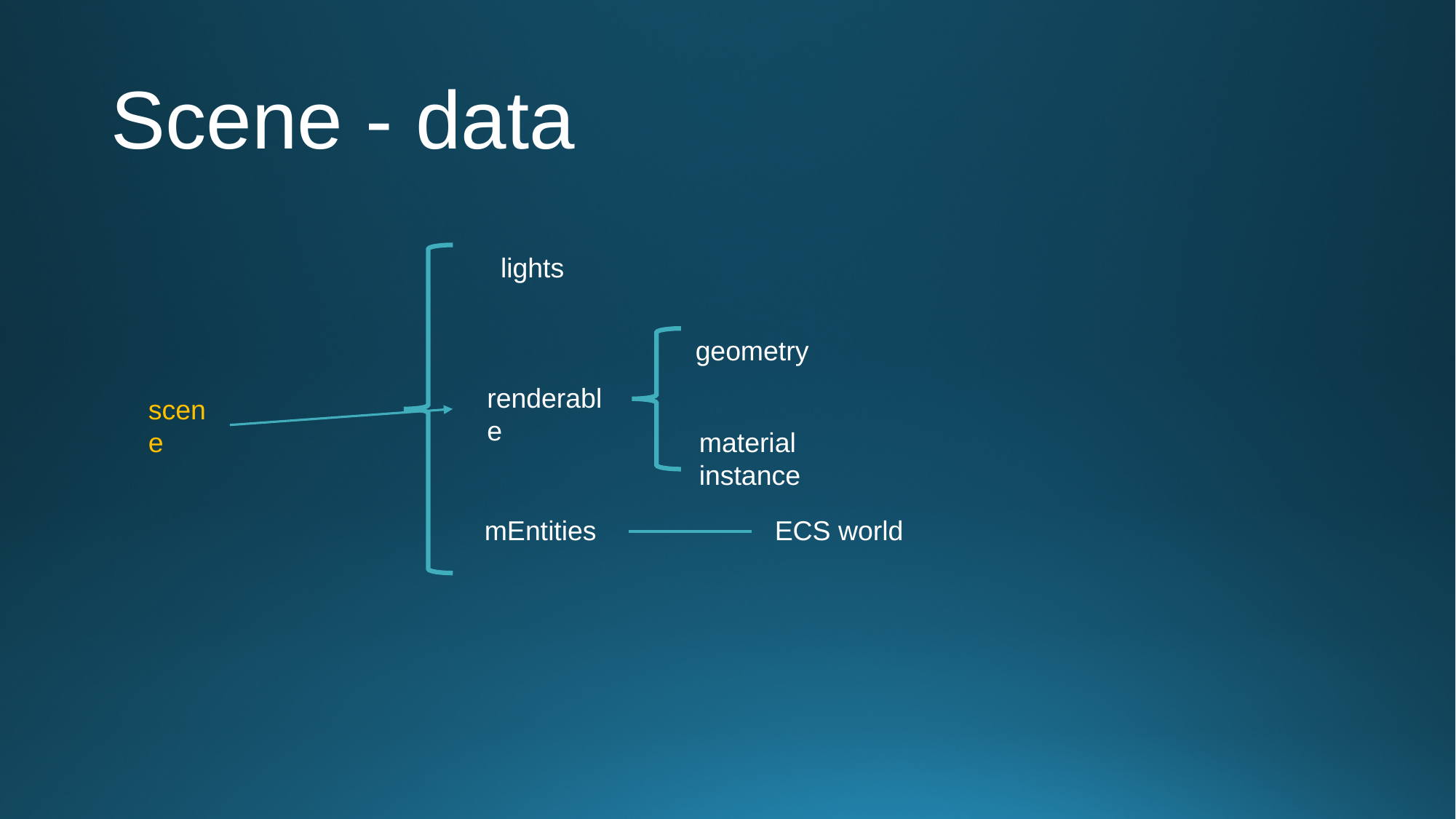

# Scene - data

lights
geometry

renderable
scene
material instance
mEntities
ECS world